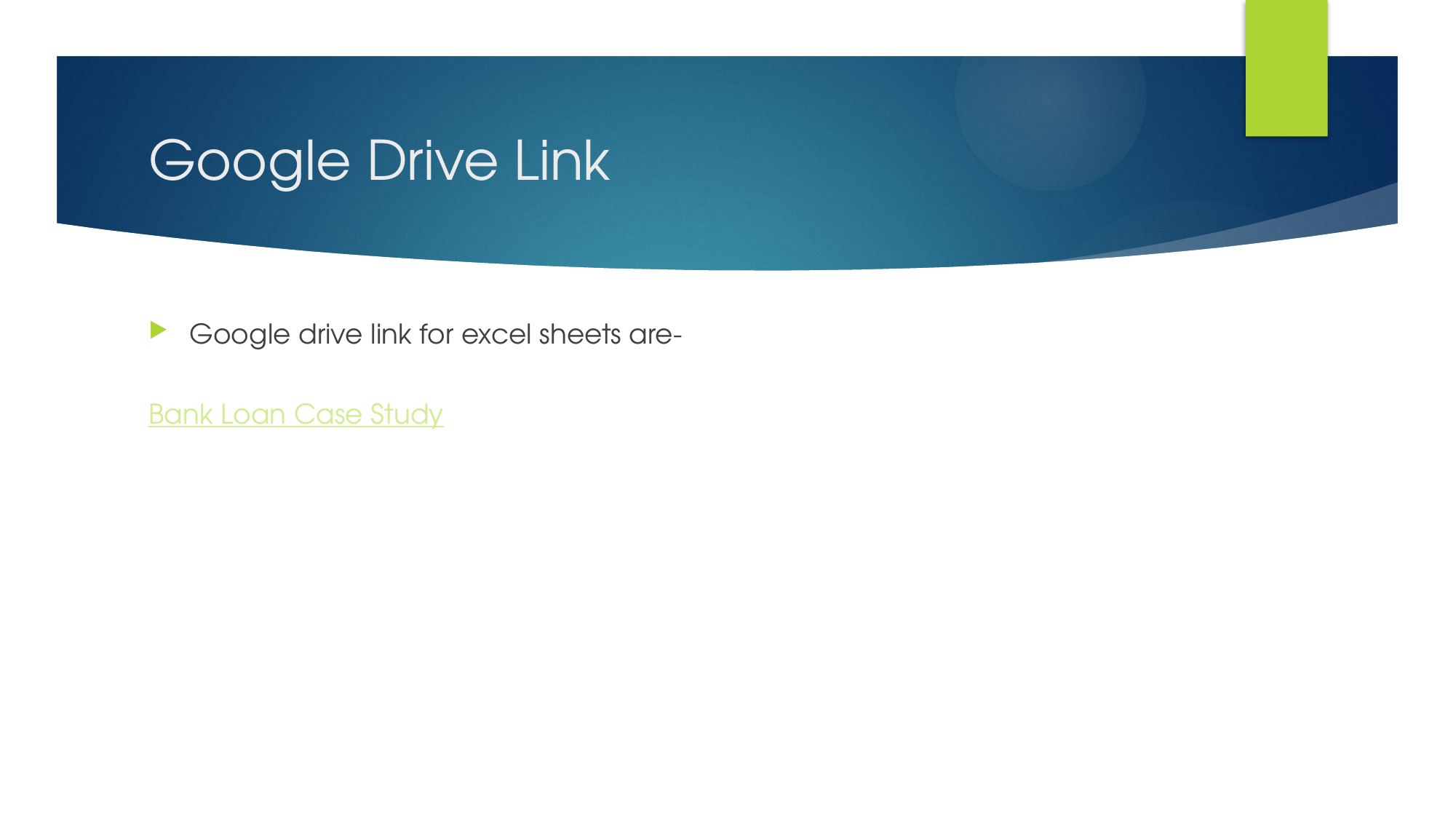

# Google Drive Link
Google drive link for excel sheets are-
Bank Loan Case Study